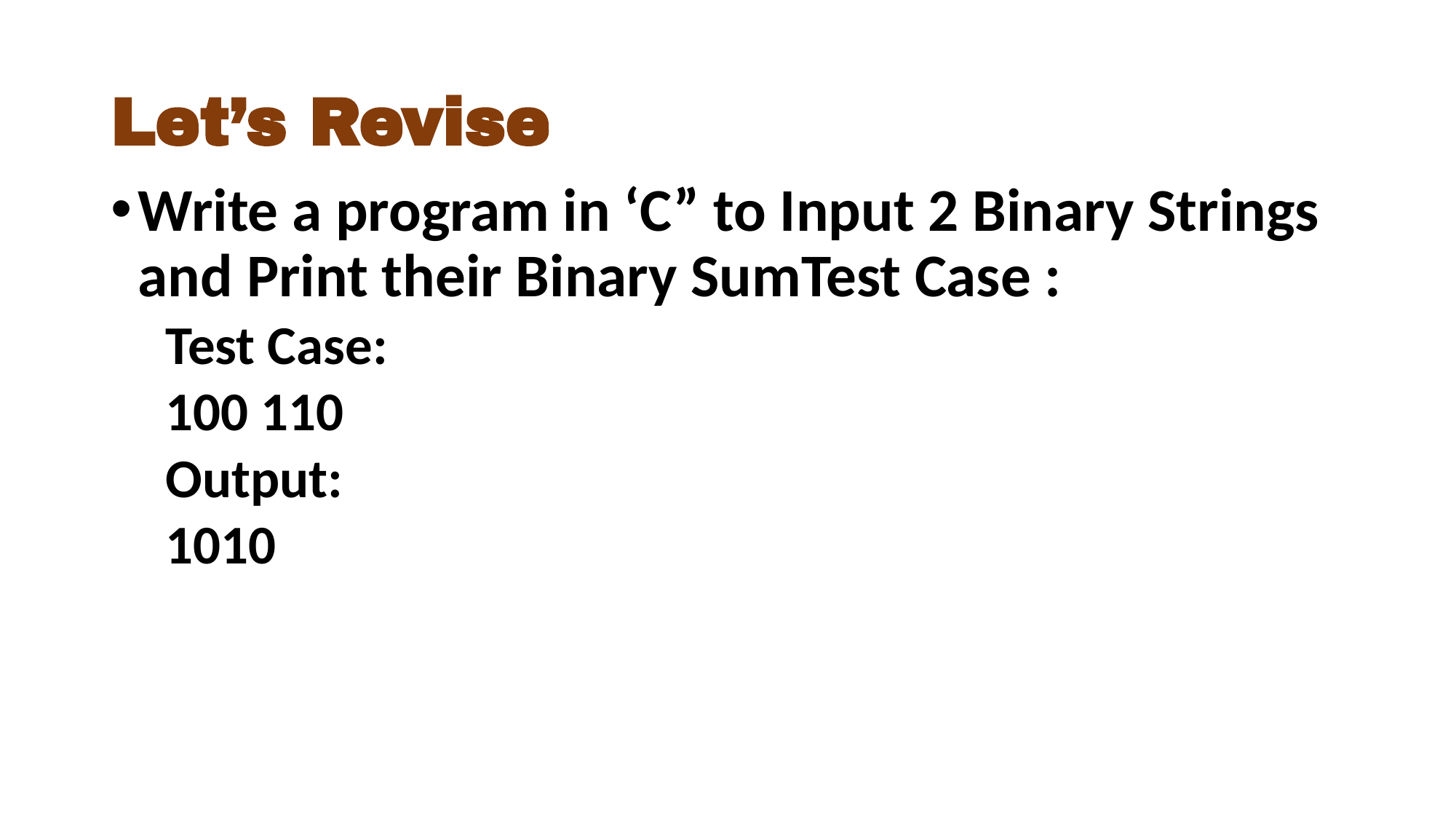

# Let’s Revise
Write a program in ‘C” to Input 2 Binary Strings and Print their Binary SumTest Case :
Test Case:
100 110
Output:
1010